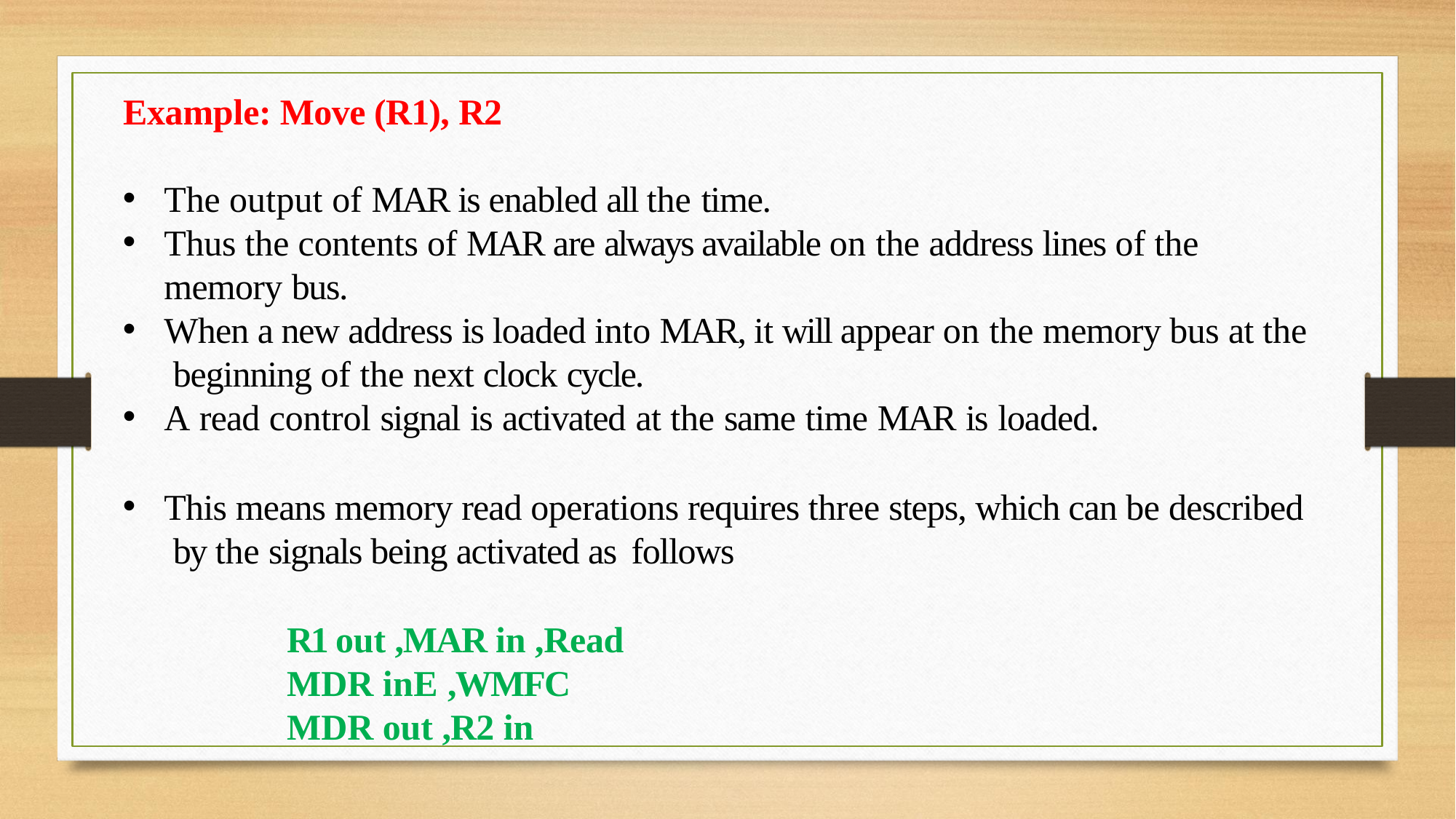

# Example: Move (R1), R2
The output of MAR is enabled all the time.
Thus the contents of MAR are always available on the address lines of the
memory bus.
When a new address is loaded into MAR, it will appear on the memory bus at the  beginning of the next clock cycle.
A read control signal is activated at the same time MAR is loaded.

This means memory read operations requires three steps, which can be described  by the signals being activated as follows

R1 out ,MAR in ,Read
MDR inE ,WMFC
MDR out ,R2 in